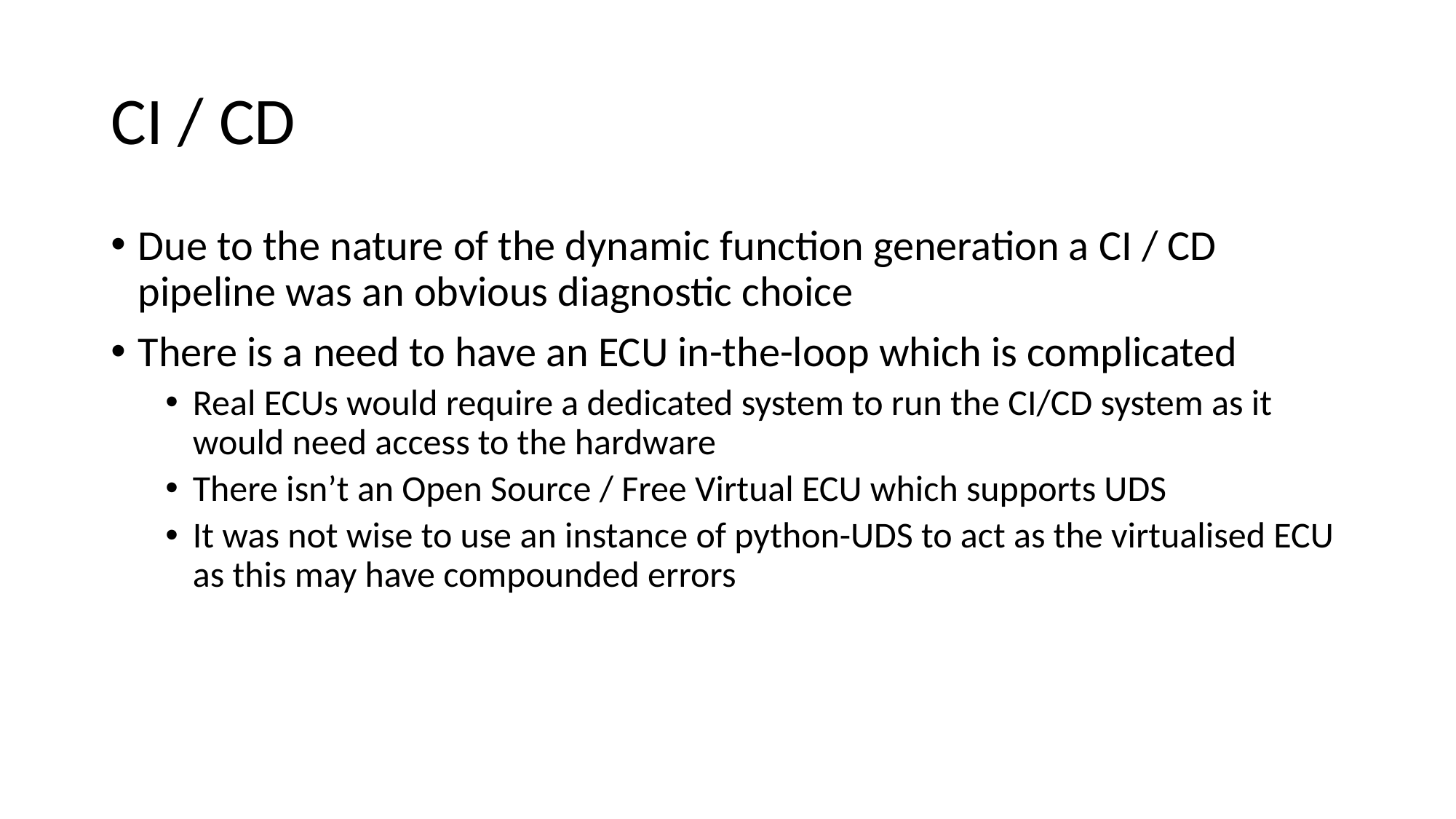

# CI / CD
Due to the nature of the dynamic function generation a CI / CD pipeline was an obvious diagnostic choice
There is a need to have an ECU in-the-loop which is complicated
Real ECUs would require a dedicated system to run the CI/CD system as it would need access to the hardware
There isn’t an Open Source / Free Virtual ECU which supports UDS
It was not wise to use an instance of python-UDS to act as the virtualised ECU as this may have compounded errors